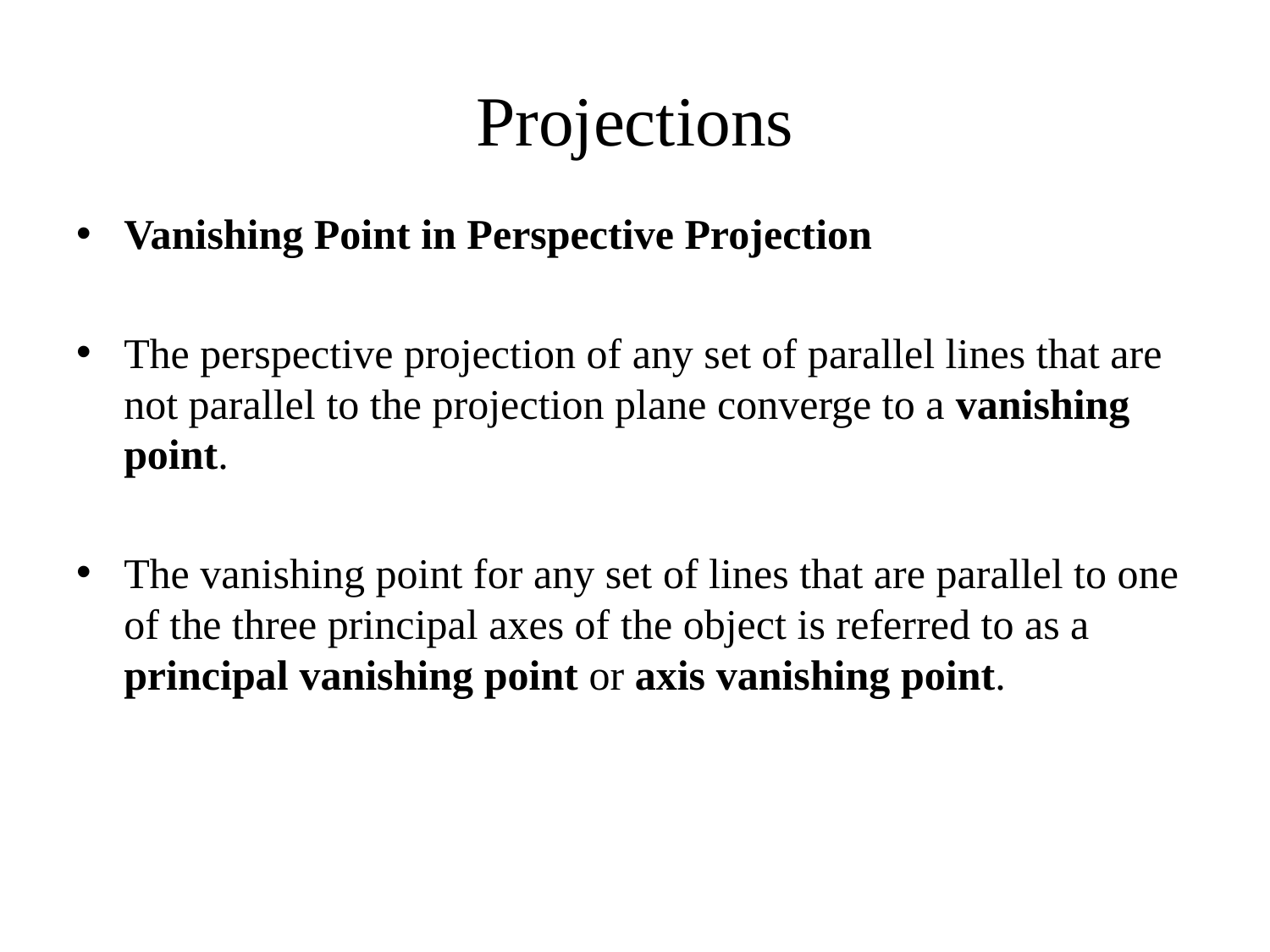

# Projections
Vanishing Point in Perspective Projection

The perspective projection of any set of parallel lines that are not parallel to the projection plane converge to a vanishing point.

The vanishing point for any set of lines that are parallel to one of the three principal axes of the object is referred to as a principal vanishing point or axis vanishing point.